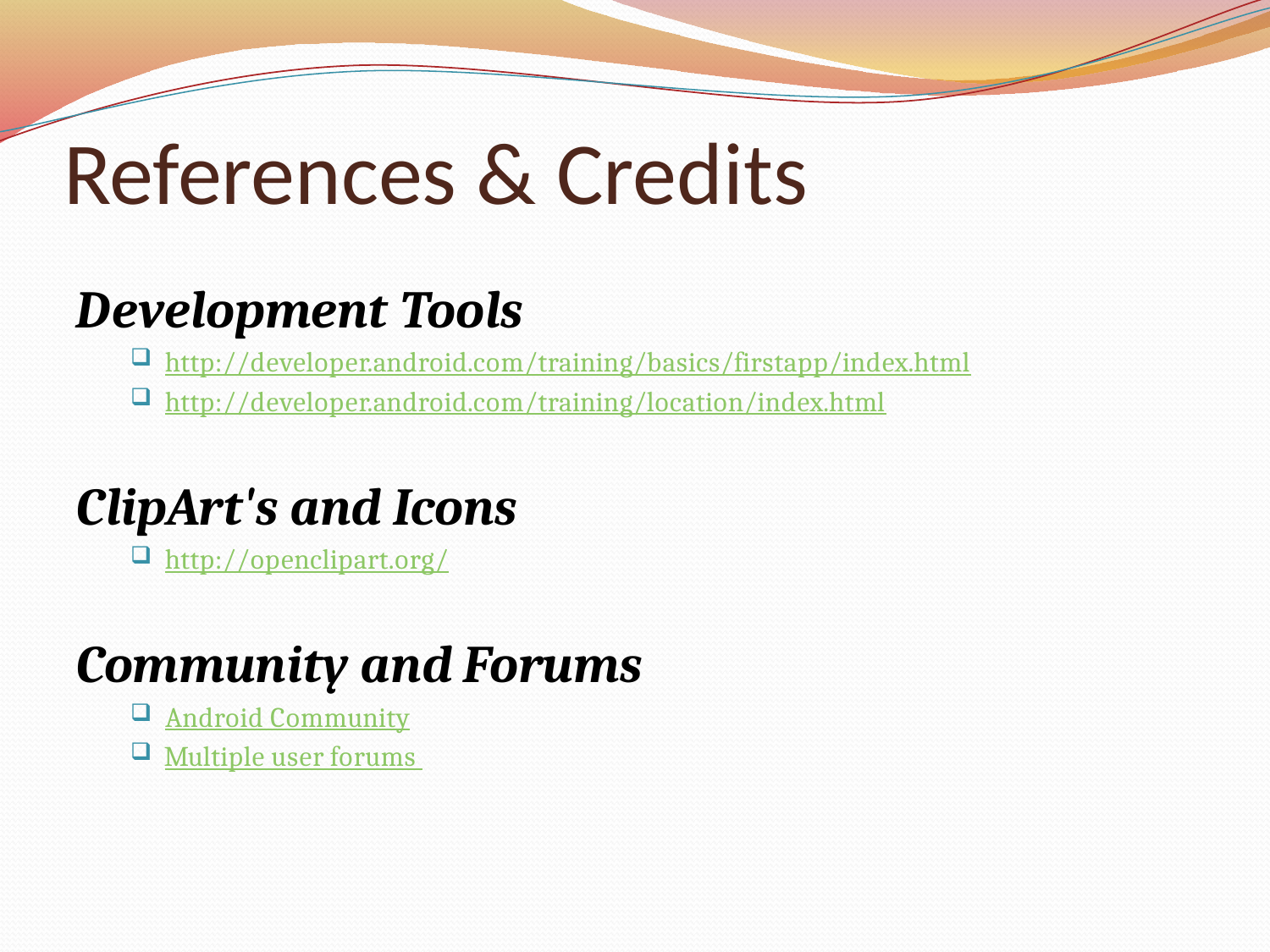

# References & Credits
Development Tools
http://developer.android.com/training/basics/firstapp/index.html
http://developer.android.com/training/location/index.html

ClipArt's and Icons
http://openclipart.org/

Community and Forums
Android Community
Multiple user forums